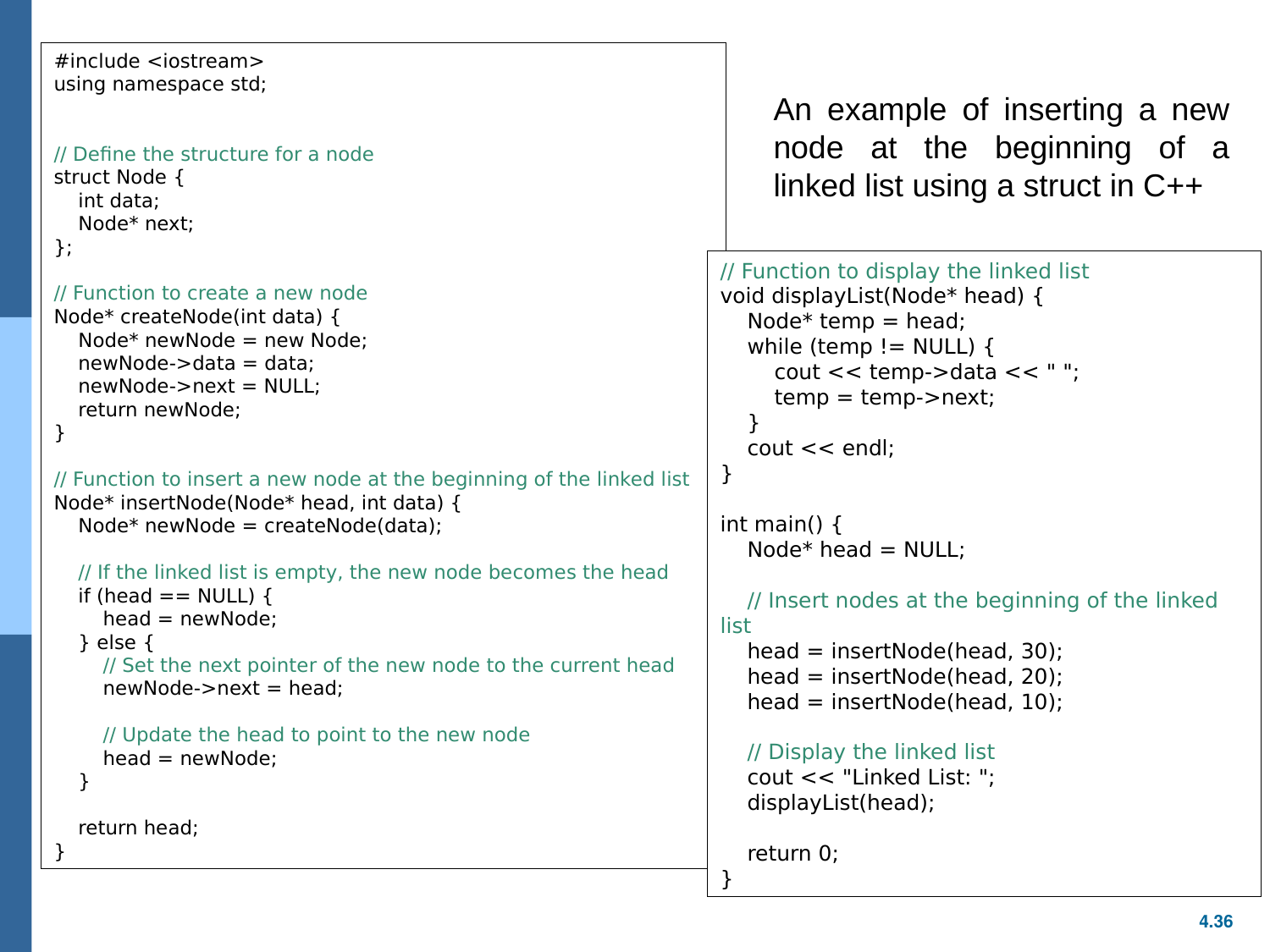

#include <iostream>
using namespace std;

// Define the structure for a node
struct Node {
    int data;
    Node* next;
};

// Function to create a new node
Node* createNode(int data) {
    Node* newNode = new Node;
    newNode->data = data;
    newNode->next = NULL;
    return newNode;
}

// Function to insert a new node at the beginning of the linked list
Node* insertNode(Node* head, int data) {
    Node* newNode = createNode(data);

    // If the linked list is empty, the new node becomes the head
    if (head == NULL) {
        head = newNode;
    } else {
        // Set the next pointer of the new node to the current head
        newNode->next = head;

        // Update the head to point to the new node
        head = newNode;
    }

    return head;
}
An example of inserting a new node at the beginning of a linked list using a struct in C++
// Function to display the linked list
void displayList(Node* head) {
    Node* temp = head;
    while (temp != NULL) {
        cout << temp->data << " ";
        temp = temp->next;
    }
    cout << endl;
}

int main() {
    Node* head = NULL;

    // Insert nodes at the beginning of the linked list
    head = insertNode(head, 30);
    head = insertNode(head, 20);
    head = insertNode(head, 10);

    // Display the linked list
    cout << "Linked List: ";
    displayList(head);

    return 0;
}